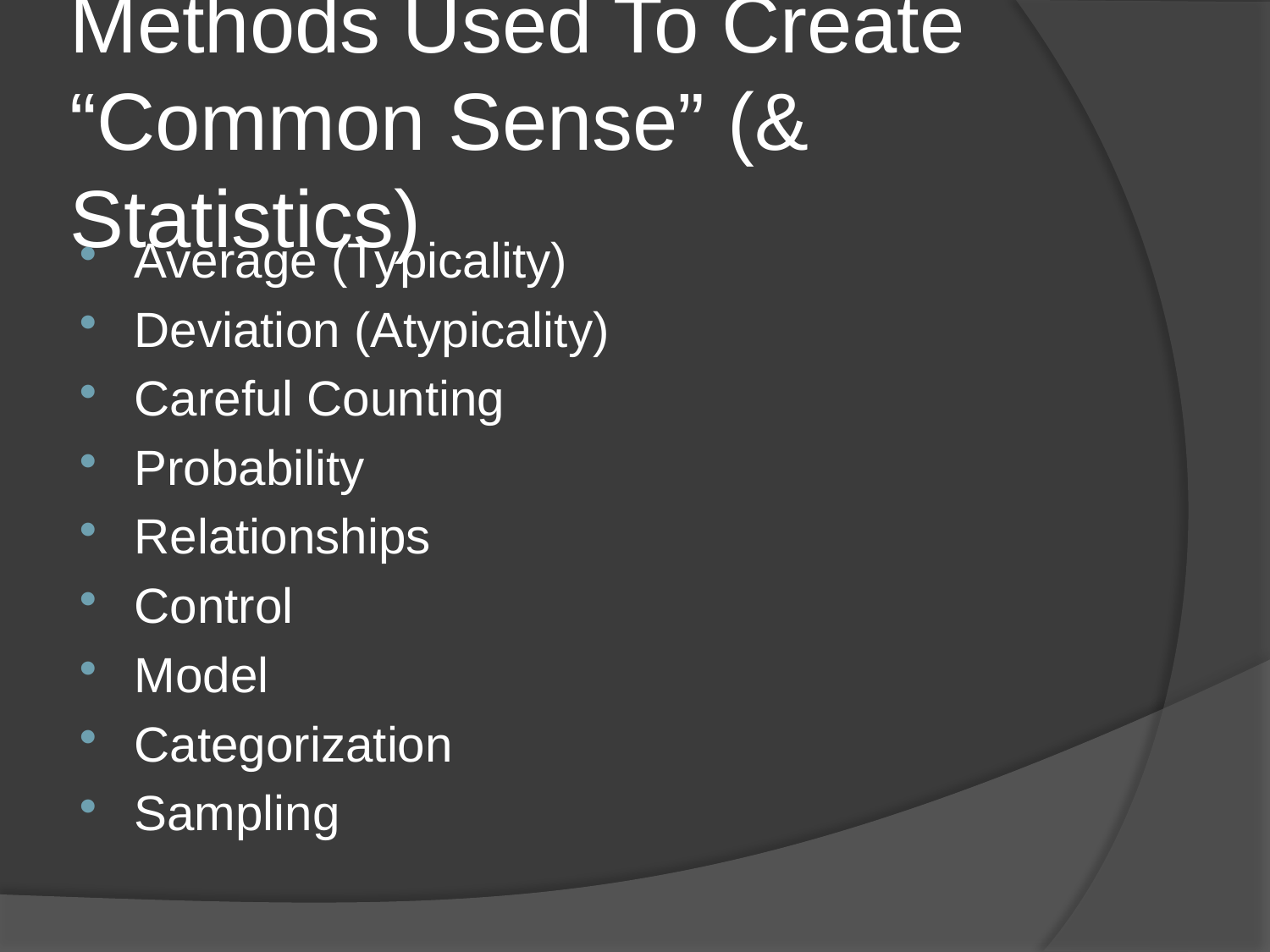

# Methods Used To Create “Common Sense” (& Statistics)
Average (Typicality)
Deviation (Atypicality)
Careful Counting
Probability
Relationships
Control
Model
Categorization
Sampling